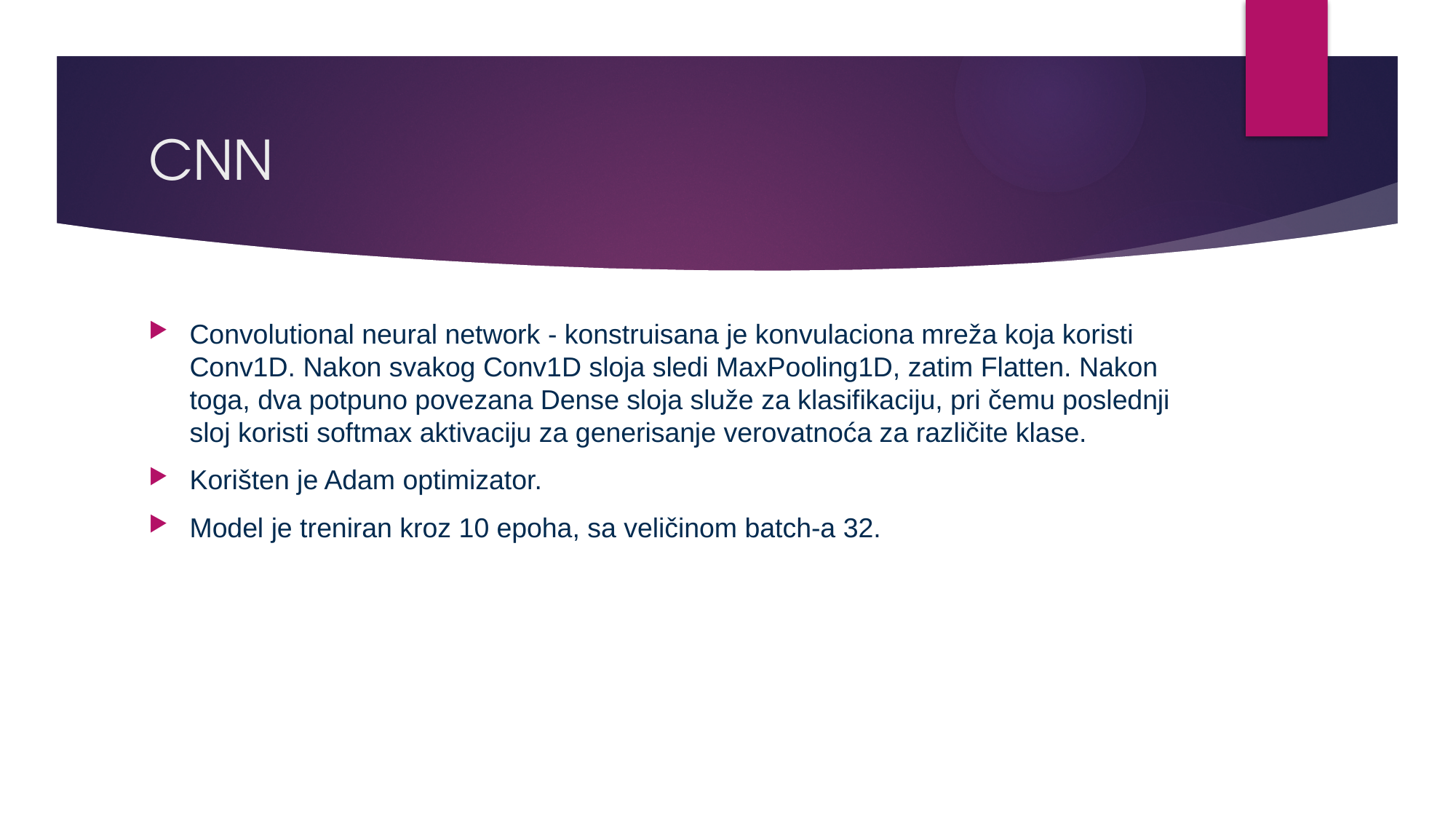

# CNN
Convolutional neural network - konstruisana je konvulaciona mreža koja koristi Conv1D. Nakon svakog Conv1D sloja sledi MaxPooling1D, zatim Flatten. Nakon toga, dva potpuno povezana Dense sloja služe za klasifikaciju, pri čemu poslednji sloj koristi softmax aktivaciju za generisanje verovatnoća za različite klase.
Korišten je Adam optimizator.
Model je treniran kroz 10 epoha, sa veličinom batch-a 32.